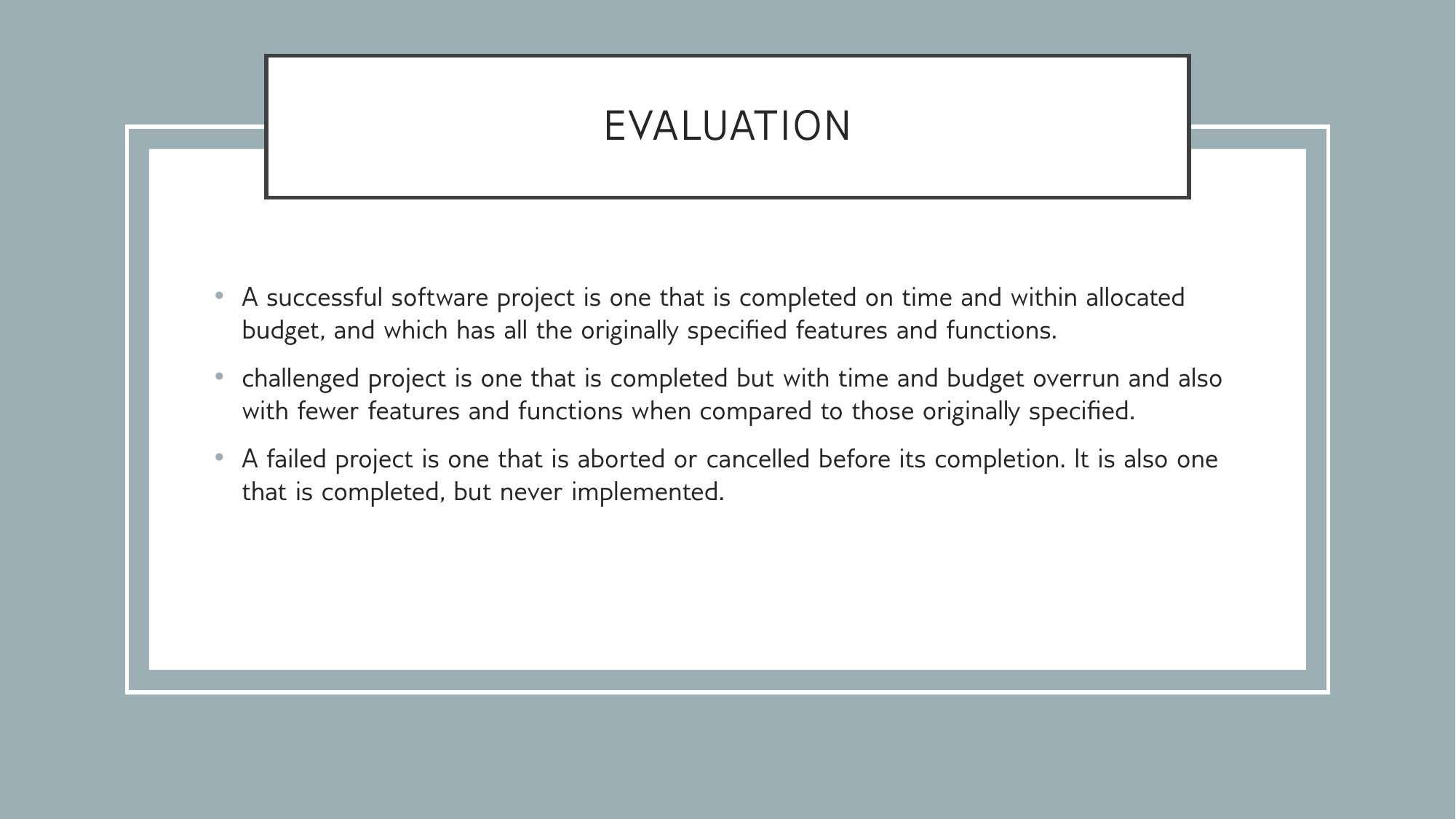

# evaluation

A successful software project is one that is completed on time and within allocated budget, and which has all the originally specified features and functions.
challenged project is one that is completed but with time and budget overrun and also with fewer features and functions when compared to those originally specified.
A failed project is one that is aborted or cancelled before its completion. It is also one that is completed, but never implemented.